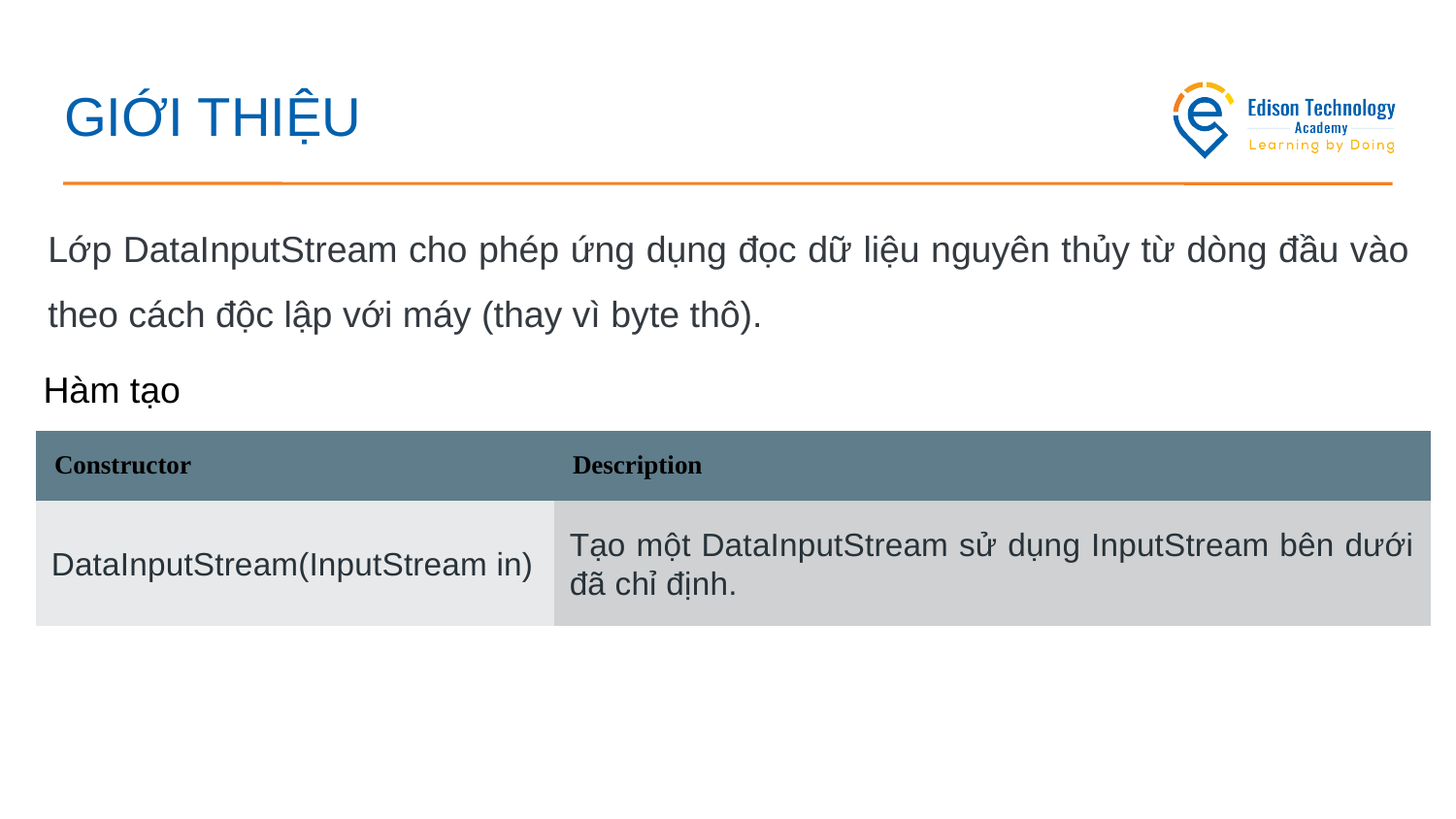

# GIỚI THIỆU
Lớp DataInputStream cho phép ứng dụng đọc dữ liệu nguyên thủy từ dòng đầu vào theo cách độc lập với máy (thay vì byte thô).
Hàm tạo
| Constructor | Description |
| --- | --- |
| DataInputStream(InputStream in) | Tạo một DataInputStream sử dụng InputStream bên dưới đã chỉ định. |